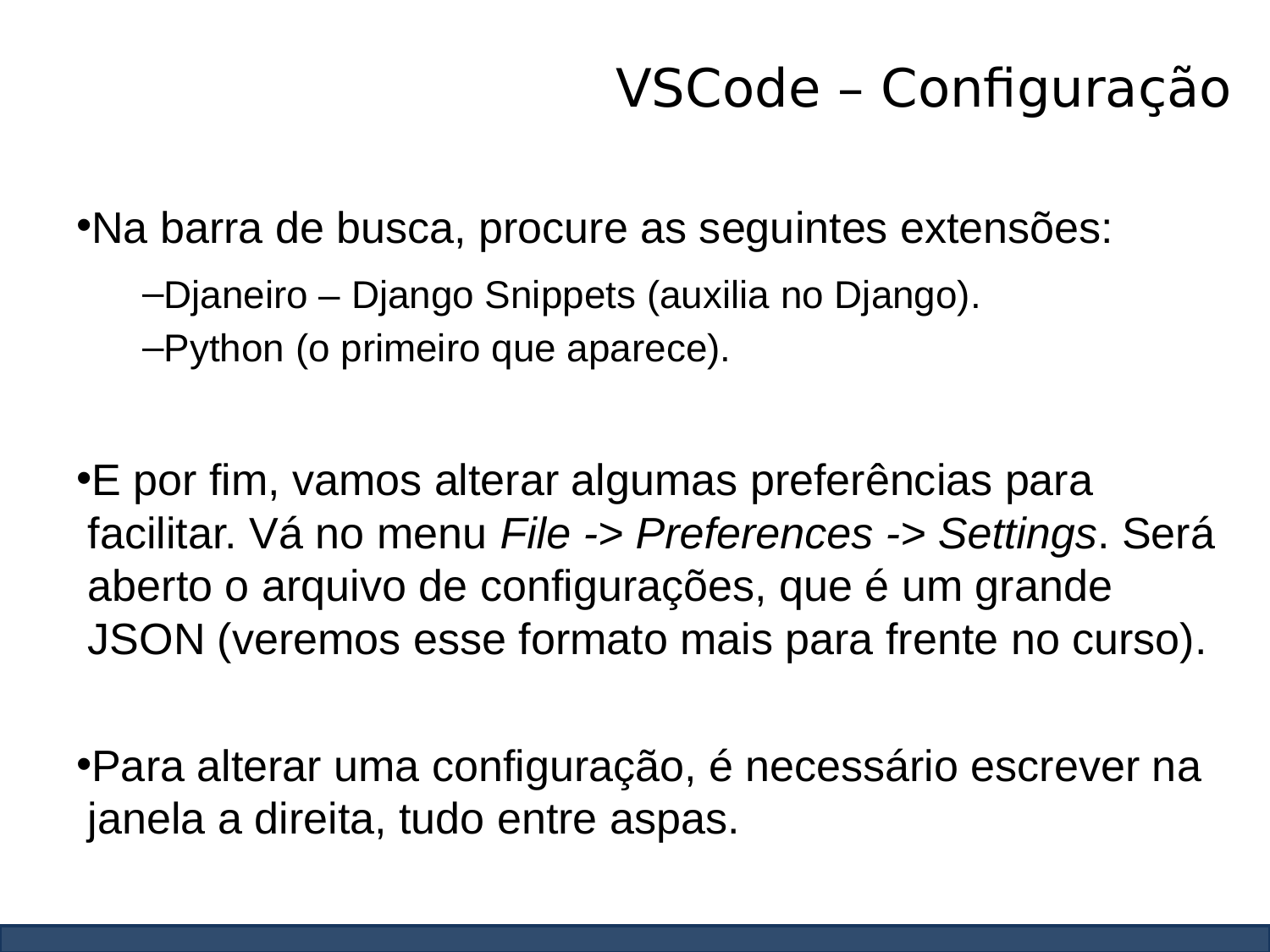

# VSCode – Configuração
Na barra de busca, procure as seguintes extensões:
Djaneiro – Django Snippets (auxilia no Django).
Python (o primeiro que aparece).

E por fim, vamos alterar algumas preferências para facilitar. Vá no menu File -> Preferences -> Settings. Será aberto o arquivo de configurações, que é um grande JSON (veremos esse formato mais para frente no curso).
Para alterar uma configuração, é necessário escrever na janela a direita, tudo entre aspas.